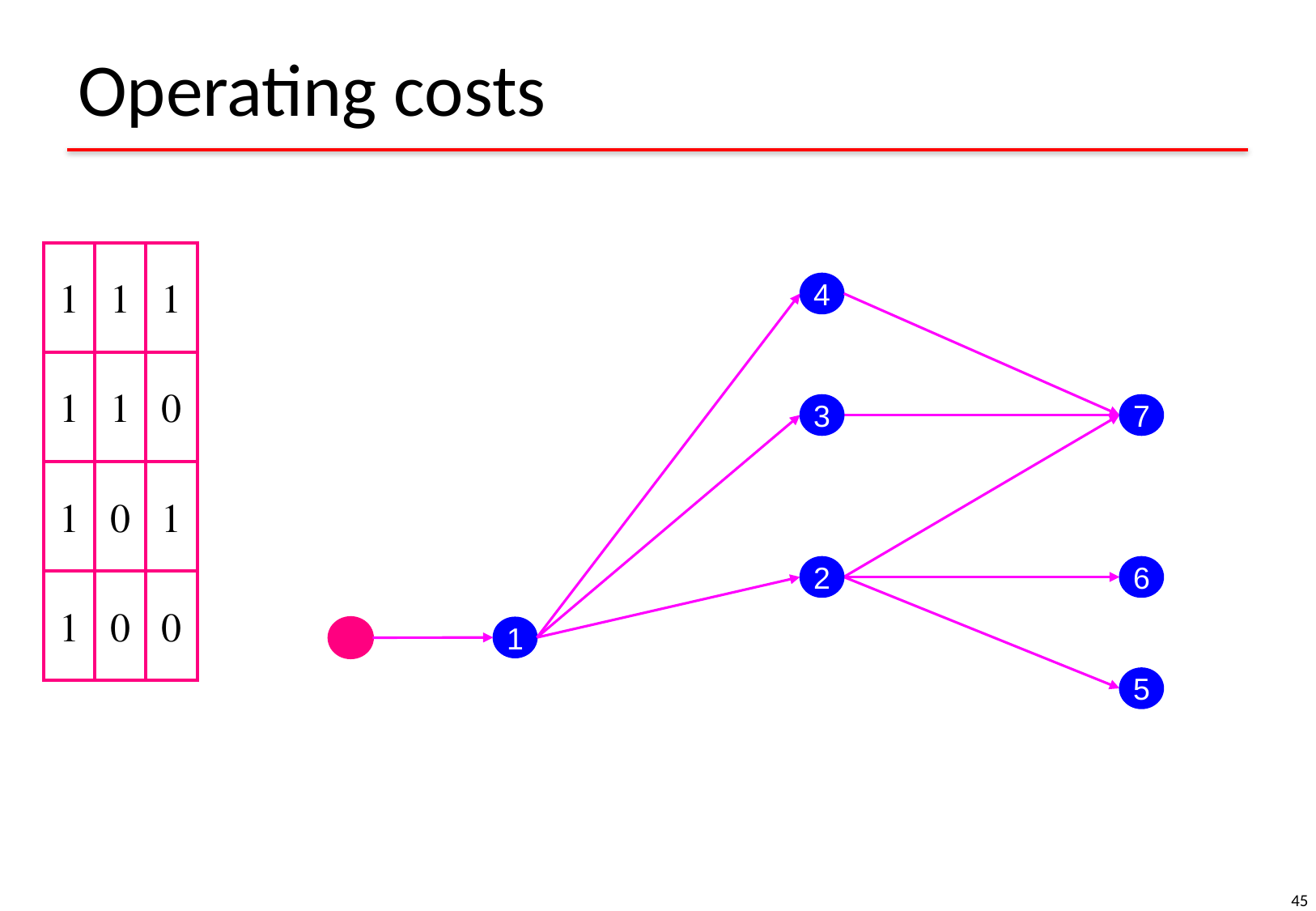

# Operating costs
| 1 | 1 | 1 |
| --- | --- | --- |
| 1 | 1 | 0 |
| 1 | 0 | 1 |
| 1 | 0 | 0 |
4
3
7
2
6
1

5
45